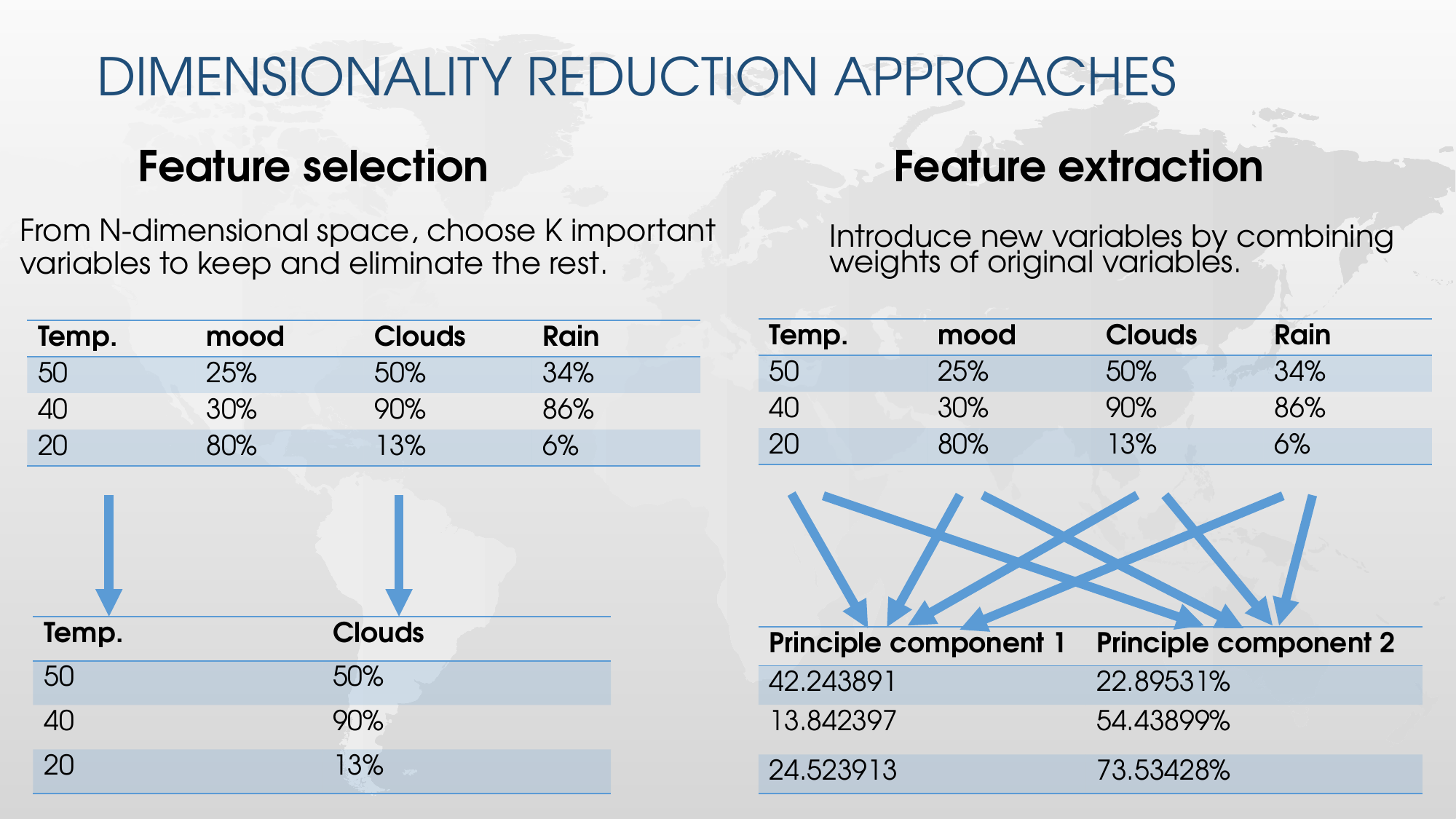

# Dimensionality reduction approaches
Feature selection
Feature extraction
From N-dimensional space, choose K important variables to keep and eliminate the rest.
Introduce new variables by combining weights of original variables.
| Temp. | mood | Clouds | Rain |
| --- | --- | --- | --- |
| 50 | 25% | 50% | 34% |
| 40 | 30% | 90% | 86% |
| 20 | 80% | 13% | 6% |
| Temp. | mood | Clouds | Rain |
| --- | --- | --- | --- |
| 50 | 25% | 50% | 34% |
| 40 | 30% | 90% | 86% |
| 20 | 80% | 13% | 6% |
| Temp. | Clouds |
| --- | --- |
| 50 | 50% |
| 40 | 90% |
| 20 | 13% |
| Principle component 1 | Principle component 2 |
| --- | --- |
| 42.243891 | 22.89531% |
| 13.842397 | 54.43899% |
| 24.523913 | 73.53428% |